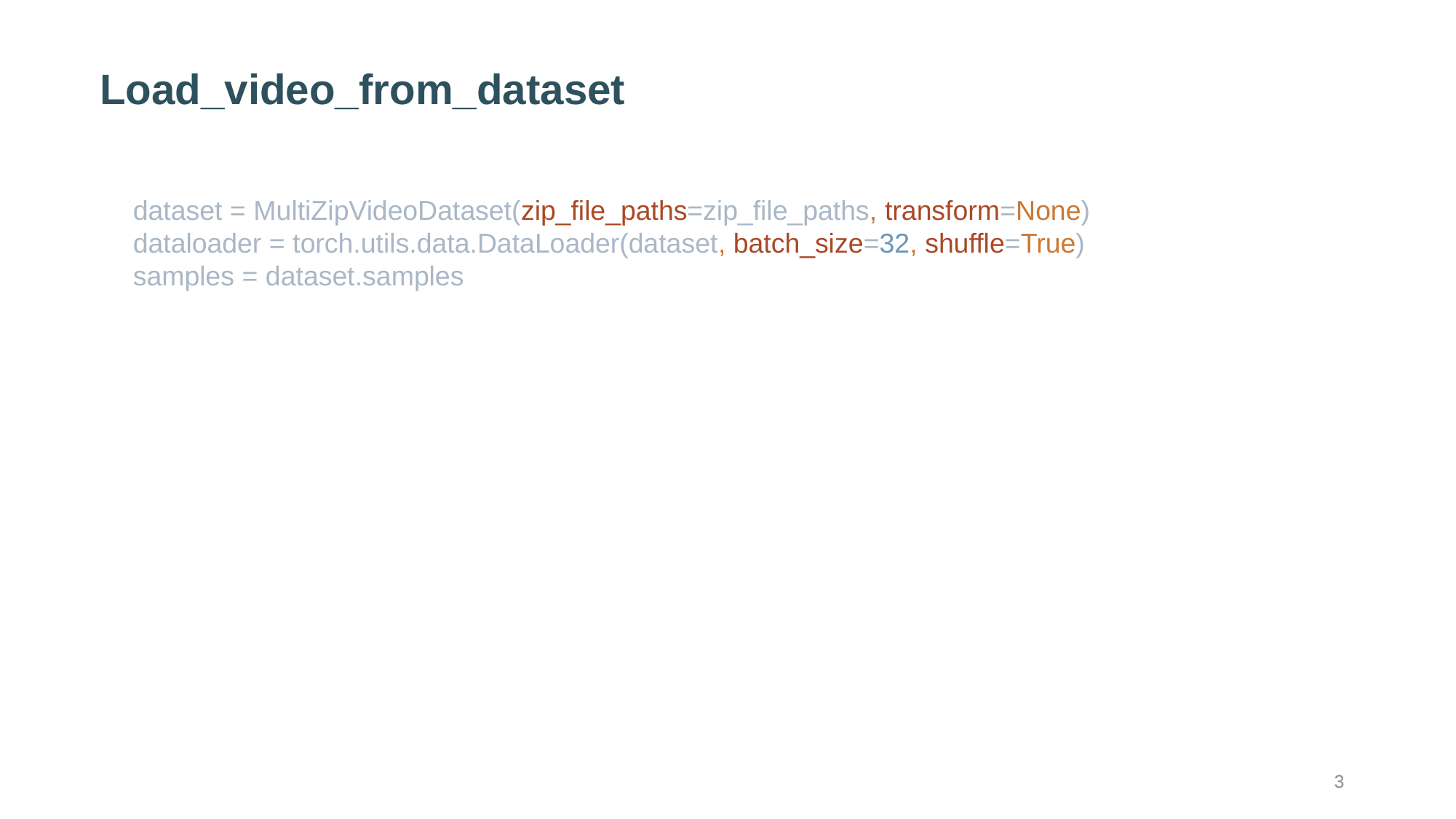

# Load_video_from_dataset
dataset = MultiZipVideoDataset(zip_file_paths=zip_file_paths, transform=None)
dataloader = torch.utils.data.DataLoader(dataset, batch_size=32, shuffle=True)
samples = dataset.samples
3